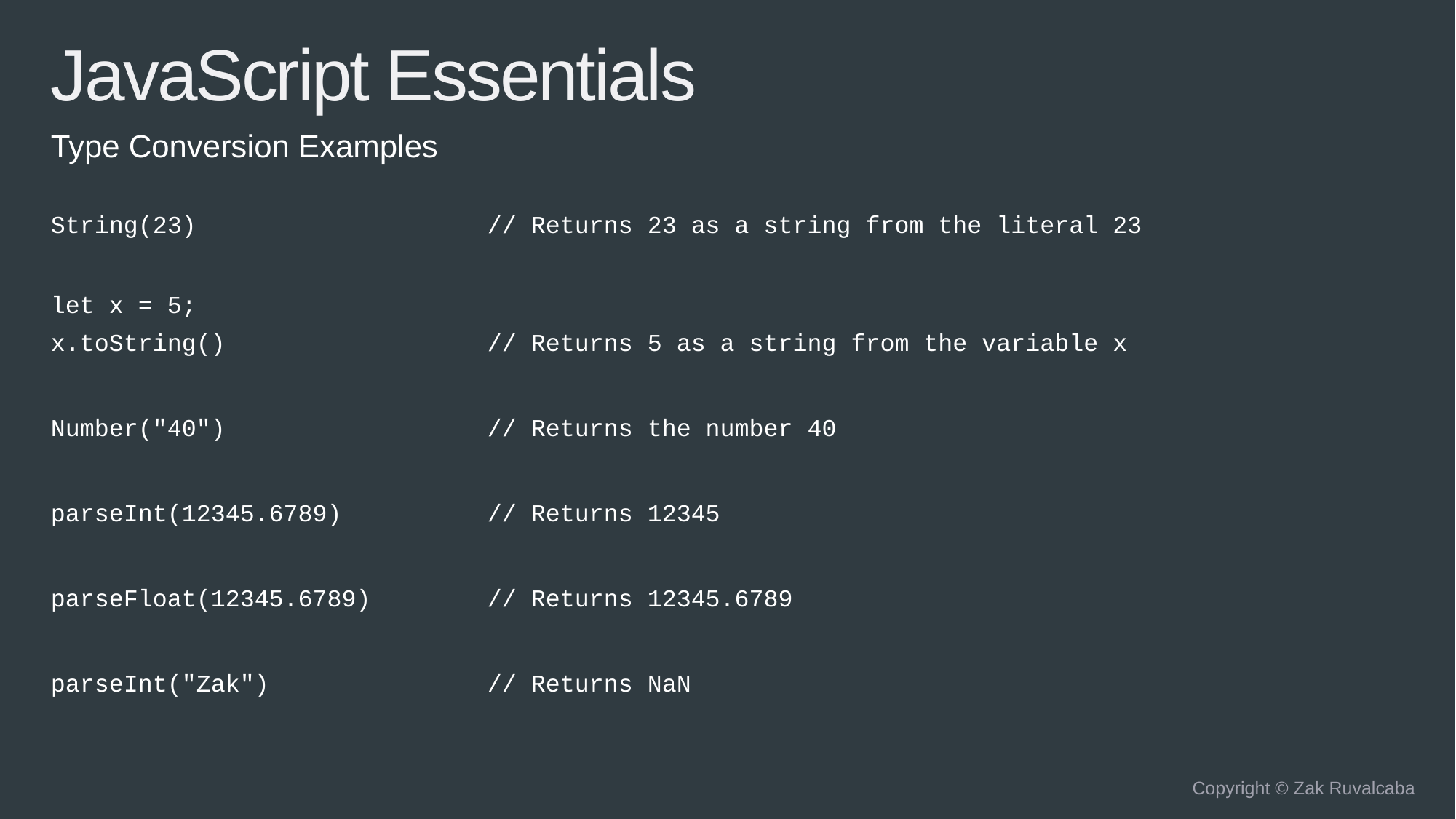

# JavaScript Essentials
Type Conversion Examples
String(23)			// Returns 23 as a string from the literal 23
let x = 5;
x.toString()			// Returns 5 as a string from the variable x

Number("40")			// Returns the number 40

parseInt(12345.6789)		// Returns 12345

parseFloat(12345.6789)		// Returns 12345.6789

parseInt("Zak")		// Returns NaN